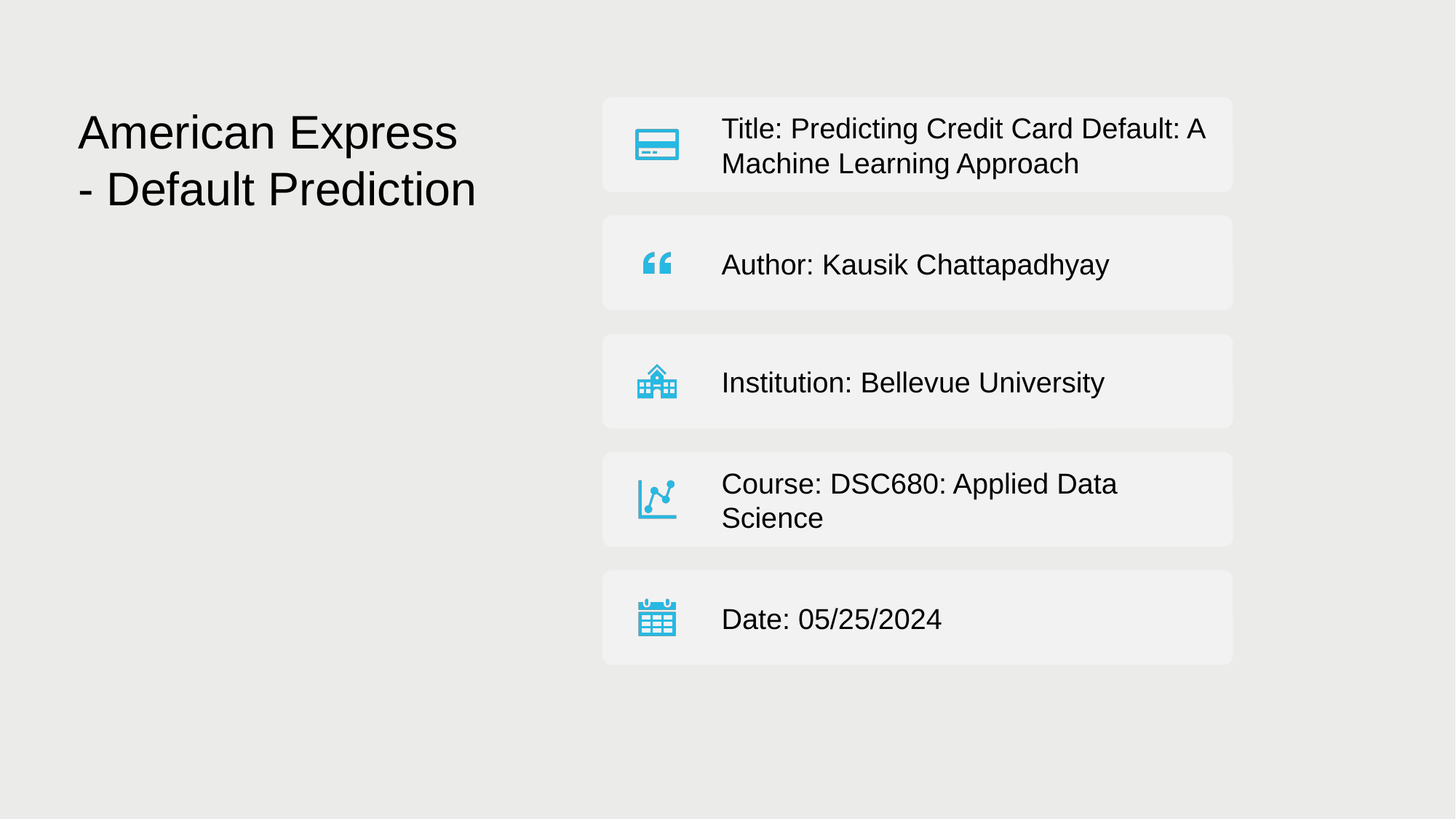

# American Express - Default Prediction
Title: Predicting Credit Card Default: A Machine Learning Approach
Author: Kausik Chattapadhyay
Institution: Bellevue University
Course: DSC680: Applied Data Science
Date: 05/25/2024